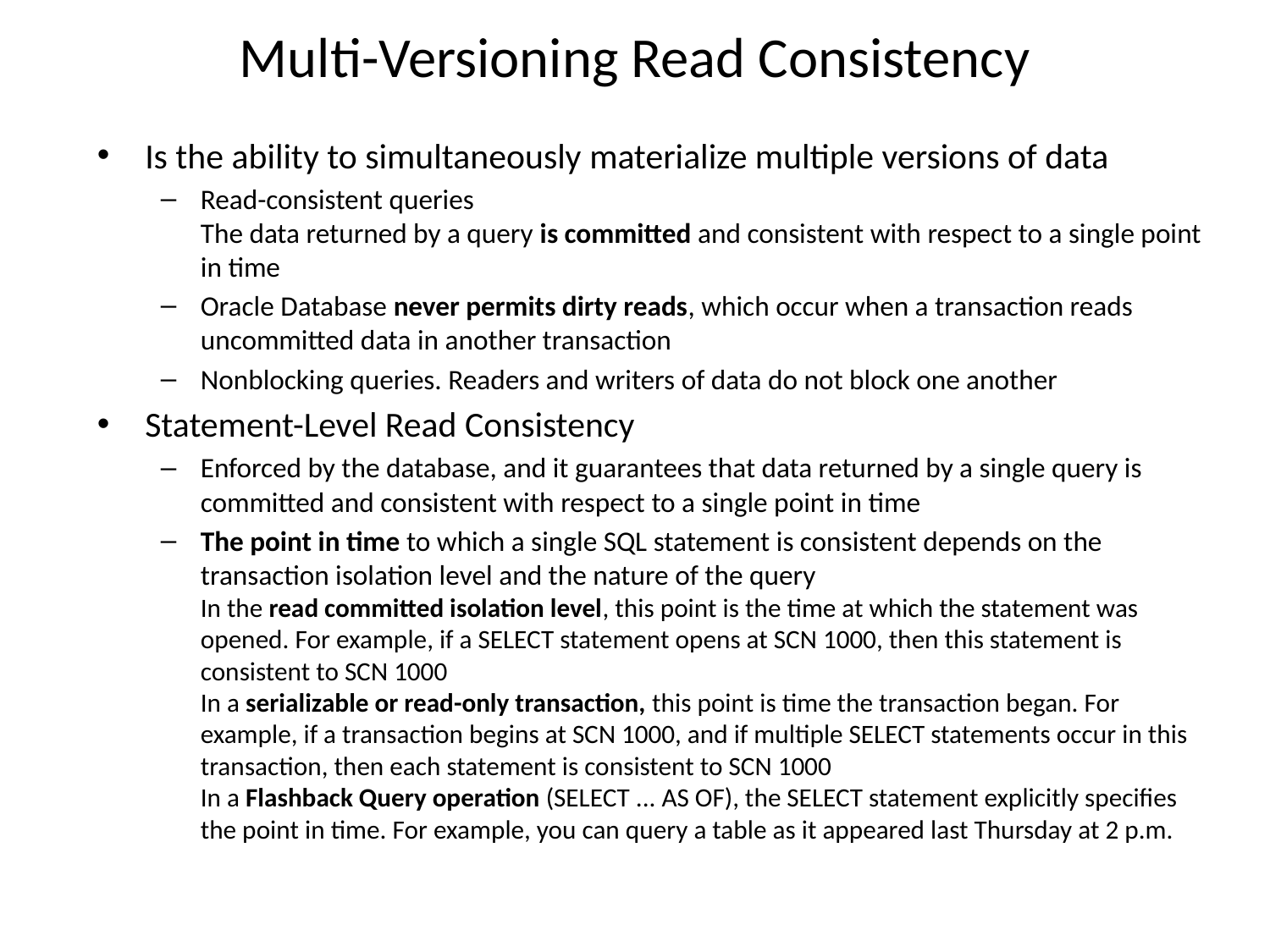

# Multi-Versioning Read Consistency
Is the ability to simultaneously materialize multiple versions of data
Read-consistent queries
The data returned by a query is committed and consistent with respect to a single point in time
Oracle Database never permits dirty reads, which occur when a transaction reads uncommitted data in another transaction
Nonblocking queries. Readers and writers of data do not block one another
Statement-Level Read Consistency
Enforced by the database, and it guarantees that data returned by a single query is committed and consistent with respect to a single point in time
The point in time to which a single SQL statement is consistent depends on the transaction isolation level and the nature of the query
In the read committed isolation level, this point is the time at which the statement was opened. For example, if a SELECT statement opens at SCN 1000, then this statement is consistent to SCN 1000
In a serializable or read-only transaction, this point is time the transaction began. For example, if a transaction begins at SCN 1000, and if multiple SELECT statements occur in this transaction, then each statement is consistent to SCN 1000
In a Flashback Query operation (SELECT ... AS OF), the SELECT statement explicitly specifies the point in time. For example, you can query a table as it appeared last Thursday at 2 p.m.